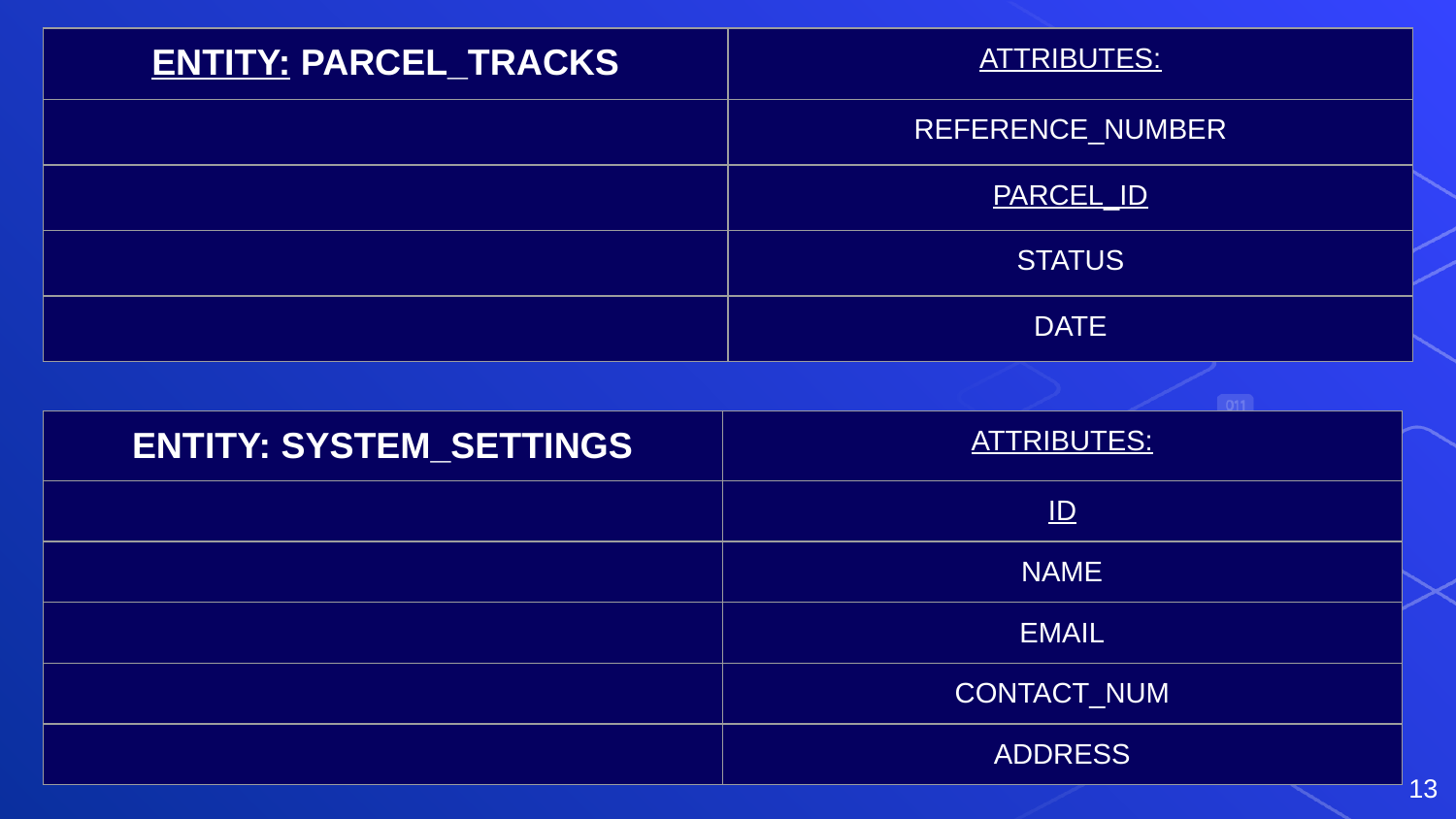

| ENTITY: PARCEL\_TRACKS | ATTRIBUTES: |
| --- | --- |
|  | REFERENCE\_NUMBER |
|  | PARCEL\_ID |
|  | STATUS |
|  | DATE |

| ENTITY: SYSTEM\_SETTINGS | ATTRIBUTES: |
| --- | --- |
|  | ID |
|  | NAME |
|  | EMAIL |
|  | CONTACT\_NUM |
|  | ADDRESS |
13